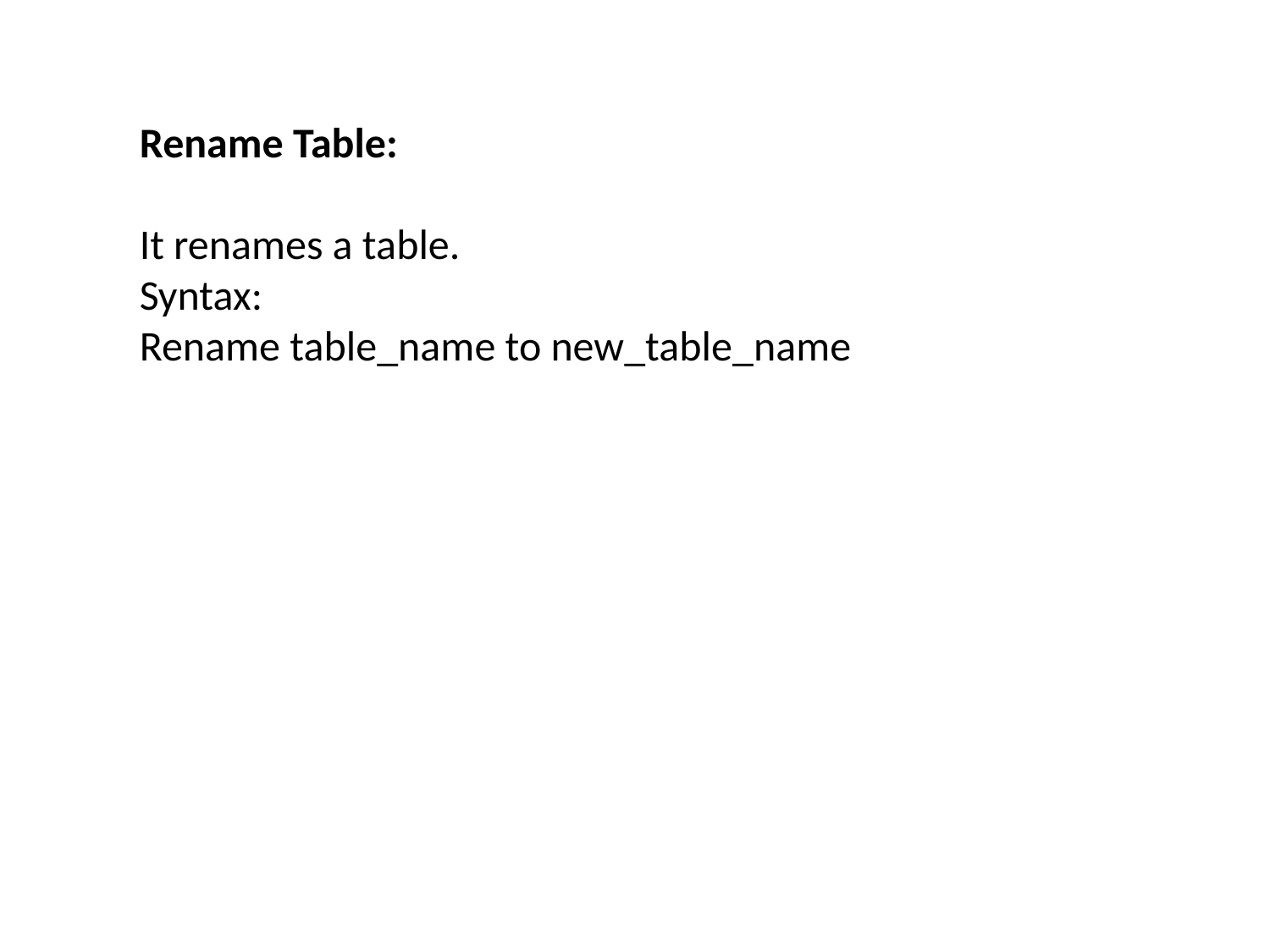

Rename Table:

It renames a table.
Syntax:
Rename table_name to new_table_name